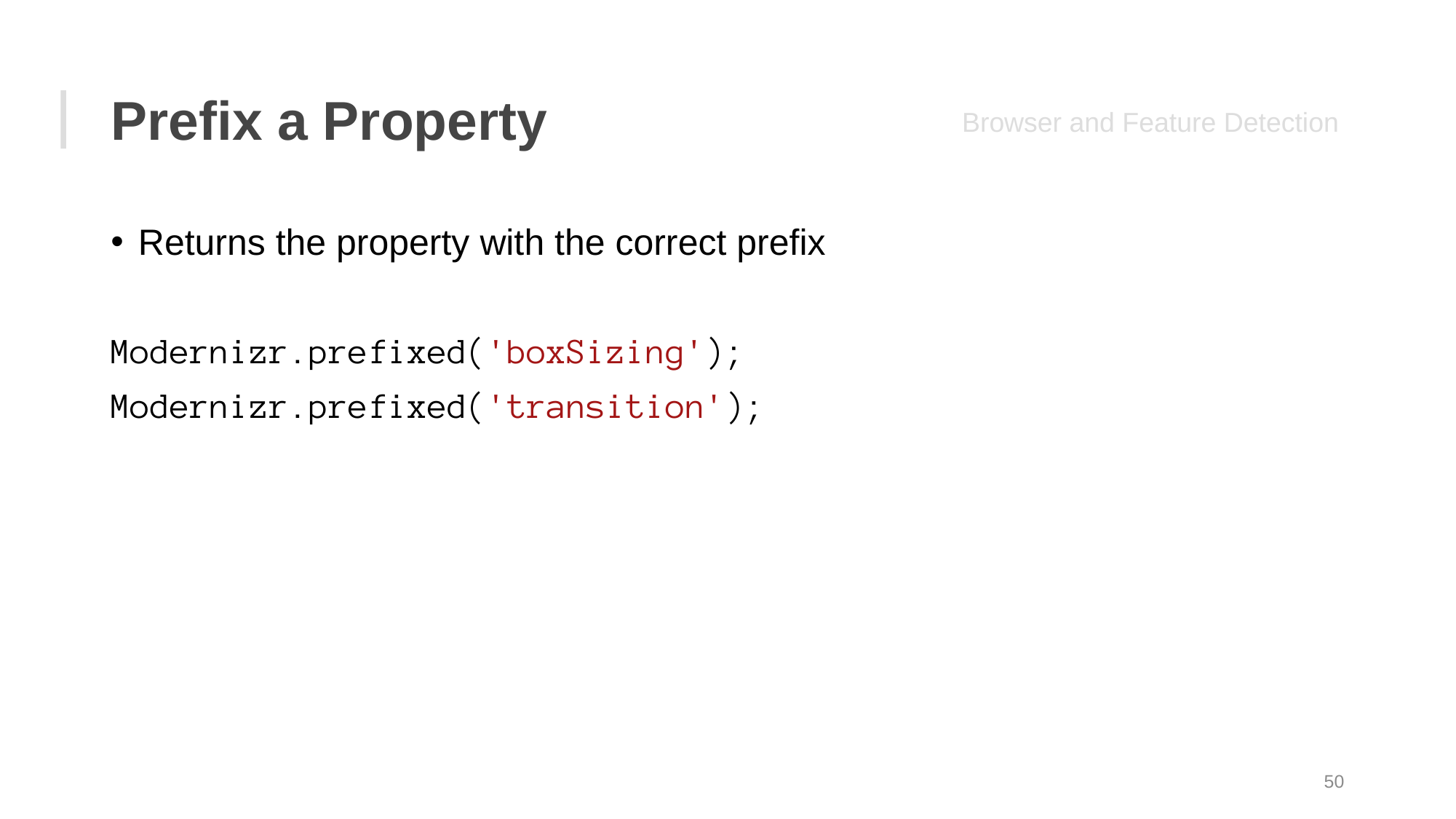

# Prefix a Property
Browser and Feature Detection
Returns the property with the correct prefix

Modernizr.prefixed('boxSizing');
Modernizr.prefixed('transition');
50